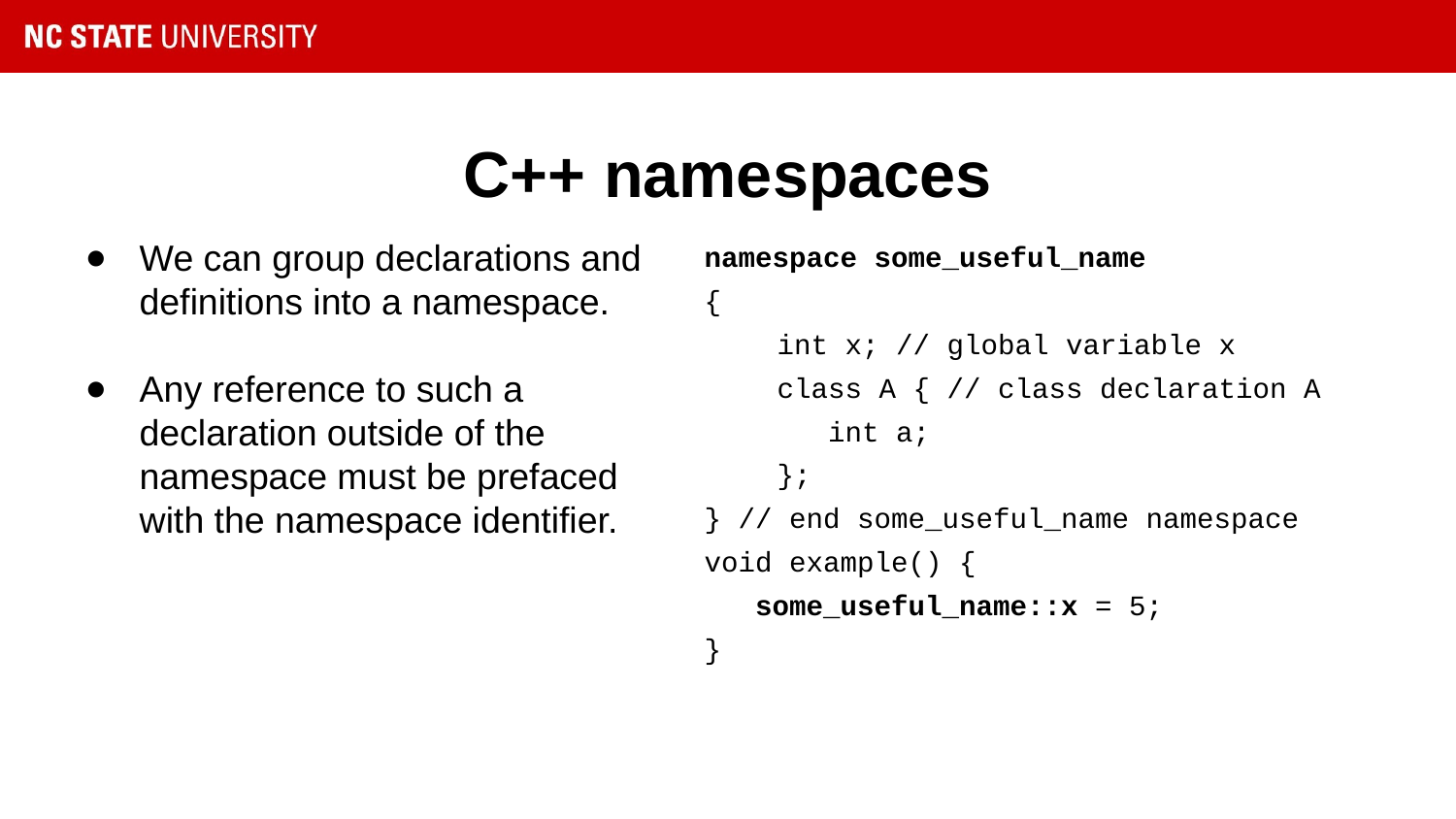

# C++ namespaces
We can group declarations and definitions into a namespace.

Any reference to such a declaration outside of the namespace must be prefaced with the namespace identifier.
namespace some_useful_name
{
int x; // global variable x
class A { // class declaration A
   int a;
};
} // end some_useful_name namespace
void example() {
   some_useful_name::x = 5;
}